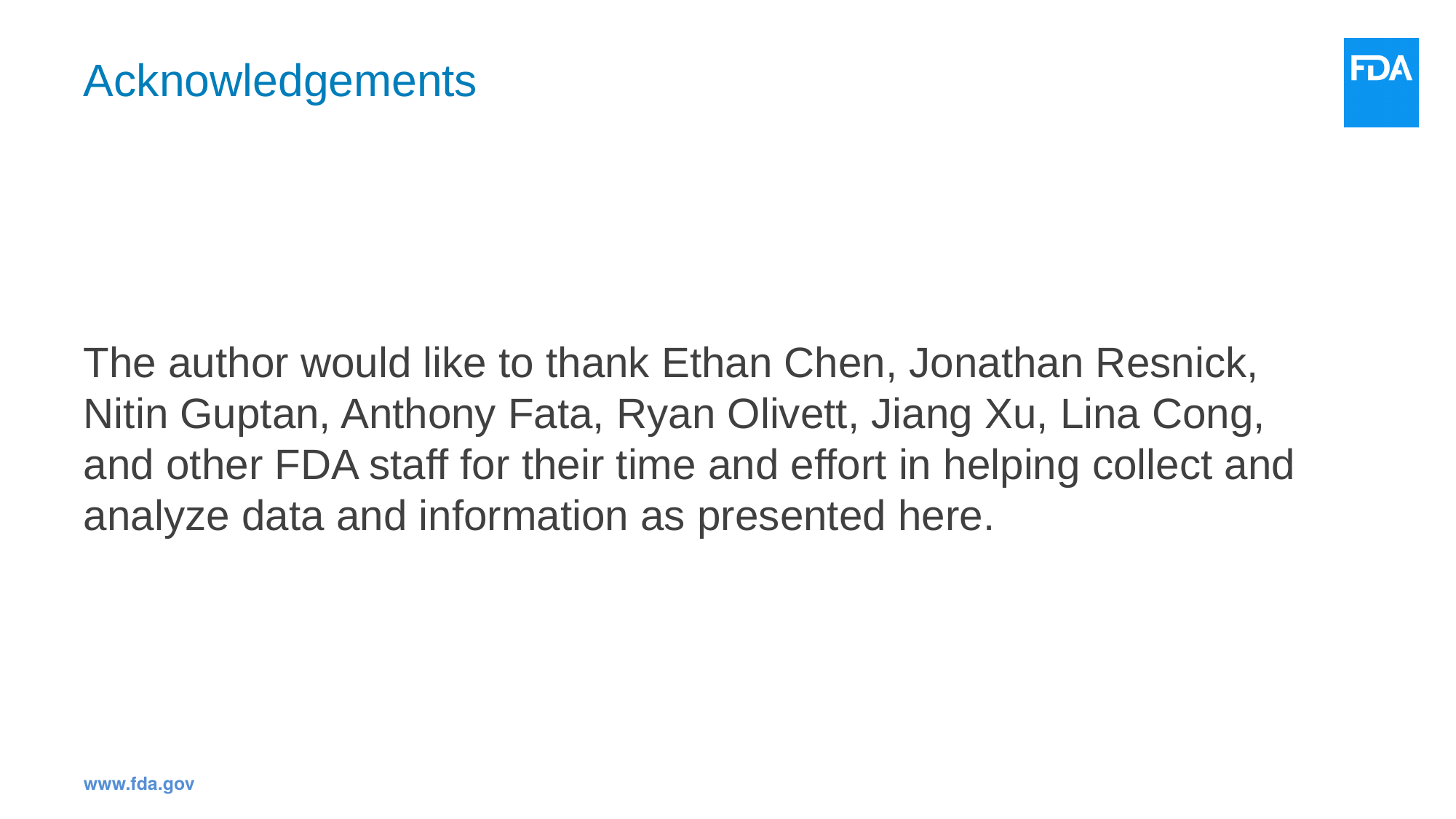

# Acknowledgements
The author would like to thank Ethan Chen, Jonathan Resnick, Nitin Guptan, Anthony Fata, Ryan Olivett, Jiang Xu, Lina Cong, and other FDA staff for their time and effort in helping collect and analyze data and information as presented here.